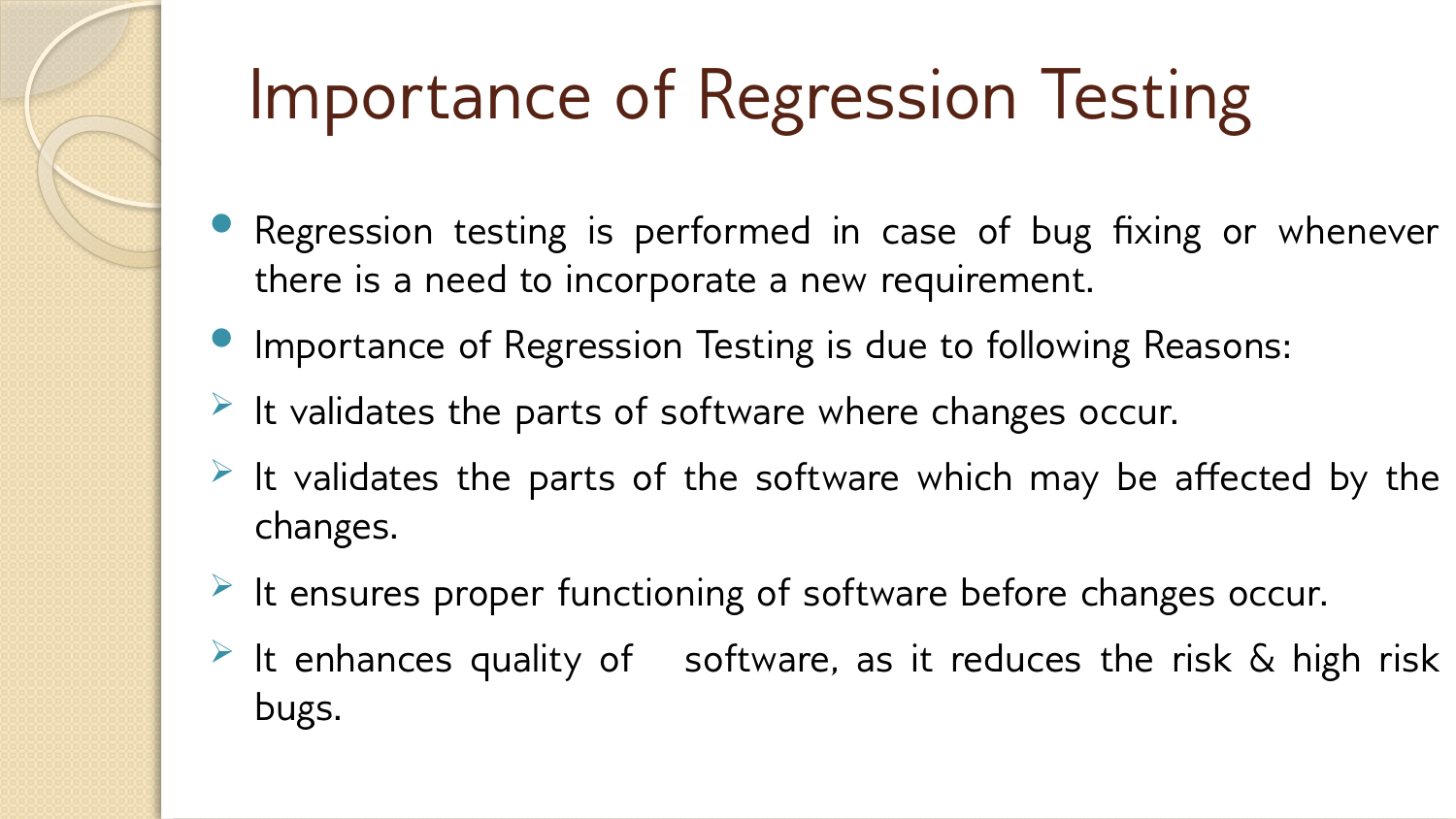

# Importance of Regression Testing
Regression testing is performed in case of bug fixing or whenever there is a need to incorporate a new requirement.
Importance of Regression Testing is due to following Reasons:
It validates the parts of software where changes occur.
It validates the parts of the software which may be affected by the changes.
It ensures proper functioning of software before changes occur.
It enhances quality of   software, as it reduces the risk & high risk bugs.